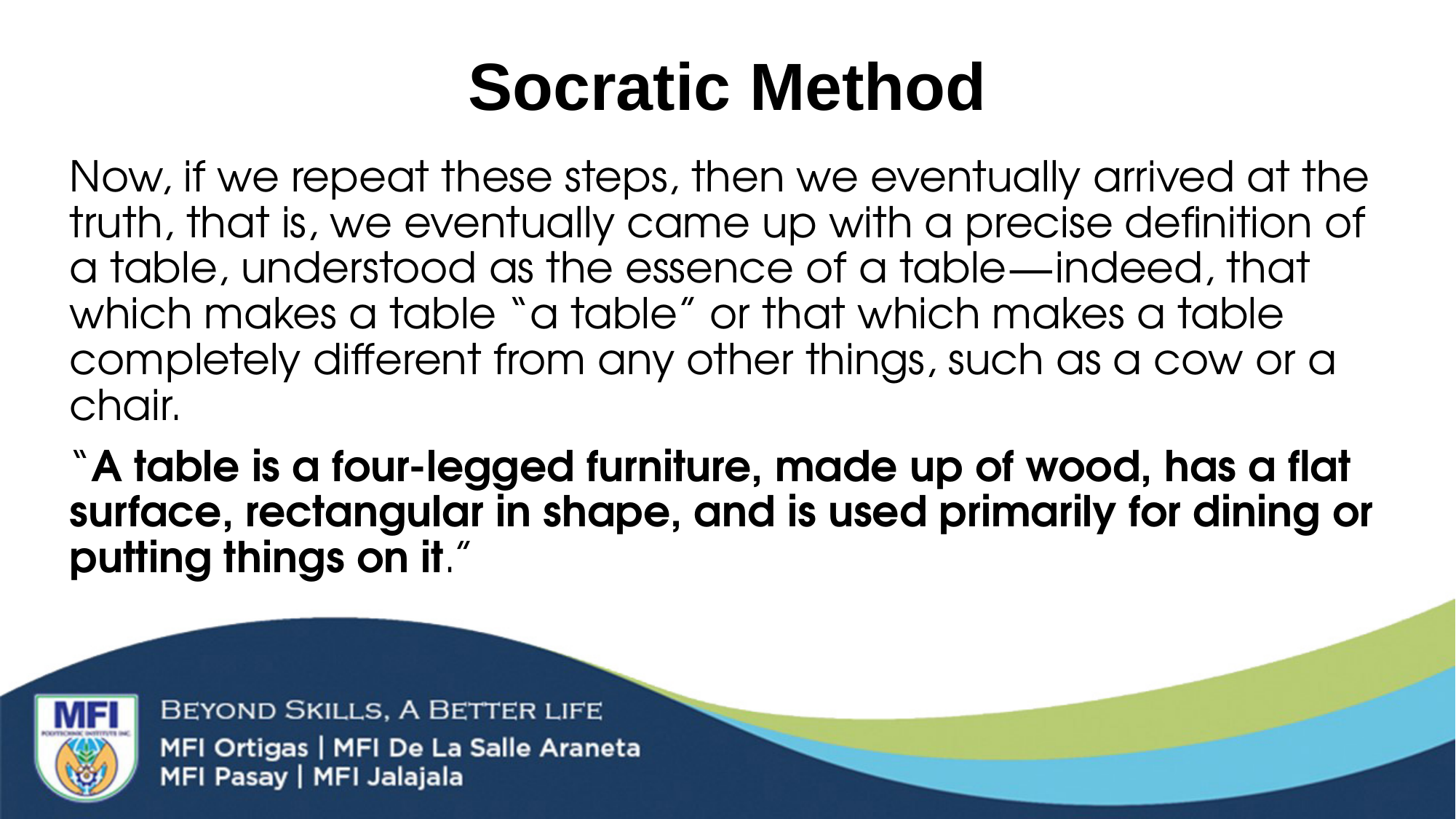

# Socratic Method
Now, if we repeat these steps, then we eventually arrived at the truth, that is, we eventually came up with a precise definition of a table, understood as the essence of a table―indeed, that which makes a table “a table” or that which makes a table completely different from any other things, such as a cow or a chair.
“A table is a four-legged furniture, made up of wood, has a flat surface, rectangular in shape, and is used primarily for dining or putting things on it.”